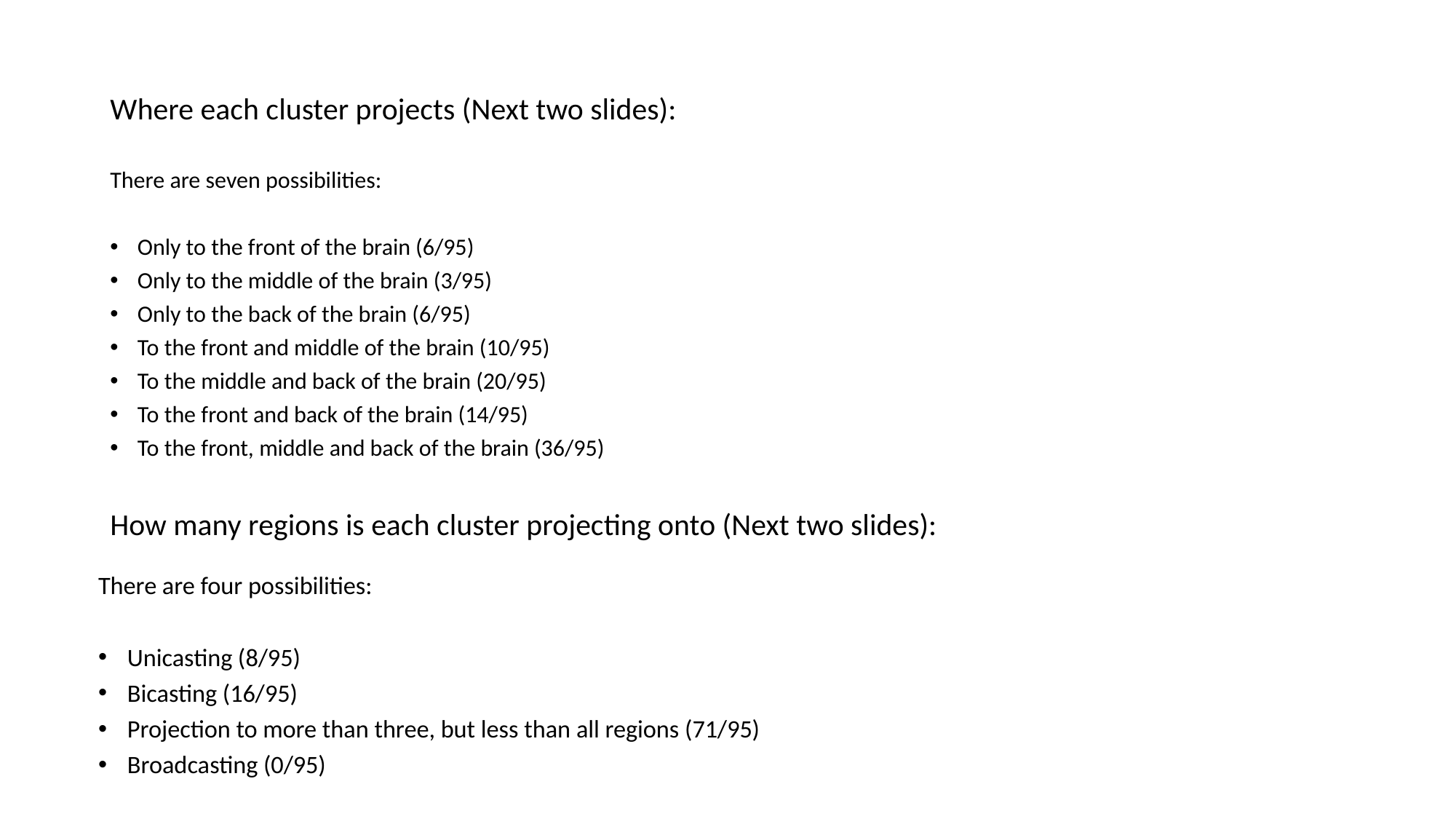

# Where each cluster projects (Next two slides):
There are seven possibilities:

Only to the front of the brain (6/95)
Only to the middle of the brain (3/95)
Only to the back of the brain (6/95)
To the front and middle of the brain (10/95)
To the middle and back of the brain (20/95)
To the front and back of the brain (14/95)
To the front, middle and back of the brain (36/95)
How many regions is each cluster projecting onto (Next two slides):
There are four possibilities:

Unicasting (8/95)
Bicasting (16/95)
Projection to more than three, but less than all regions (71/95)
Broadcasting (0/95)